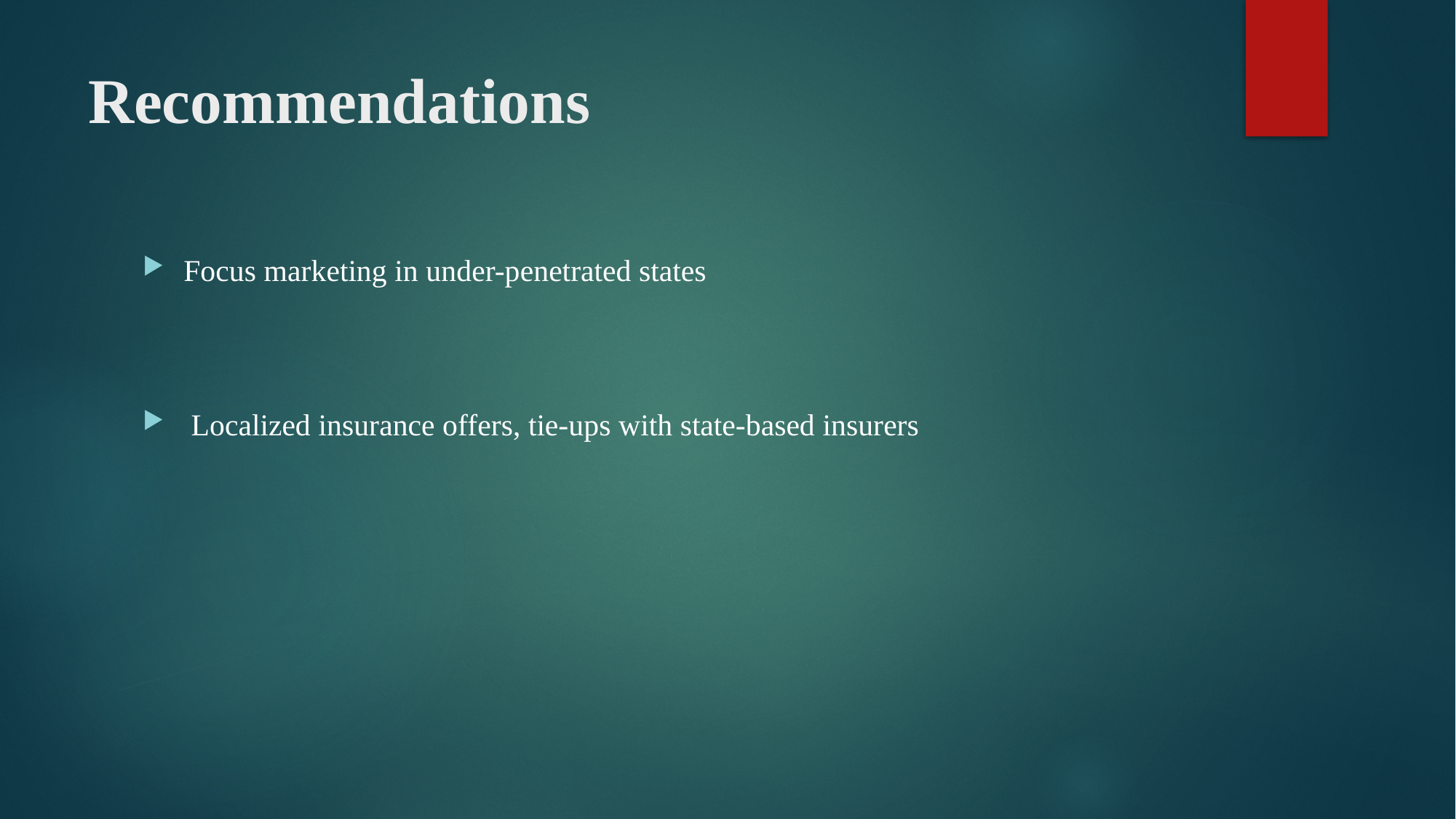

# Recommendations
Focus marketing in under-penetrated states

 Localized insurance offers, tie-ups with state-based insurers